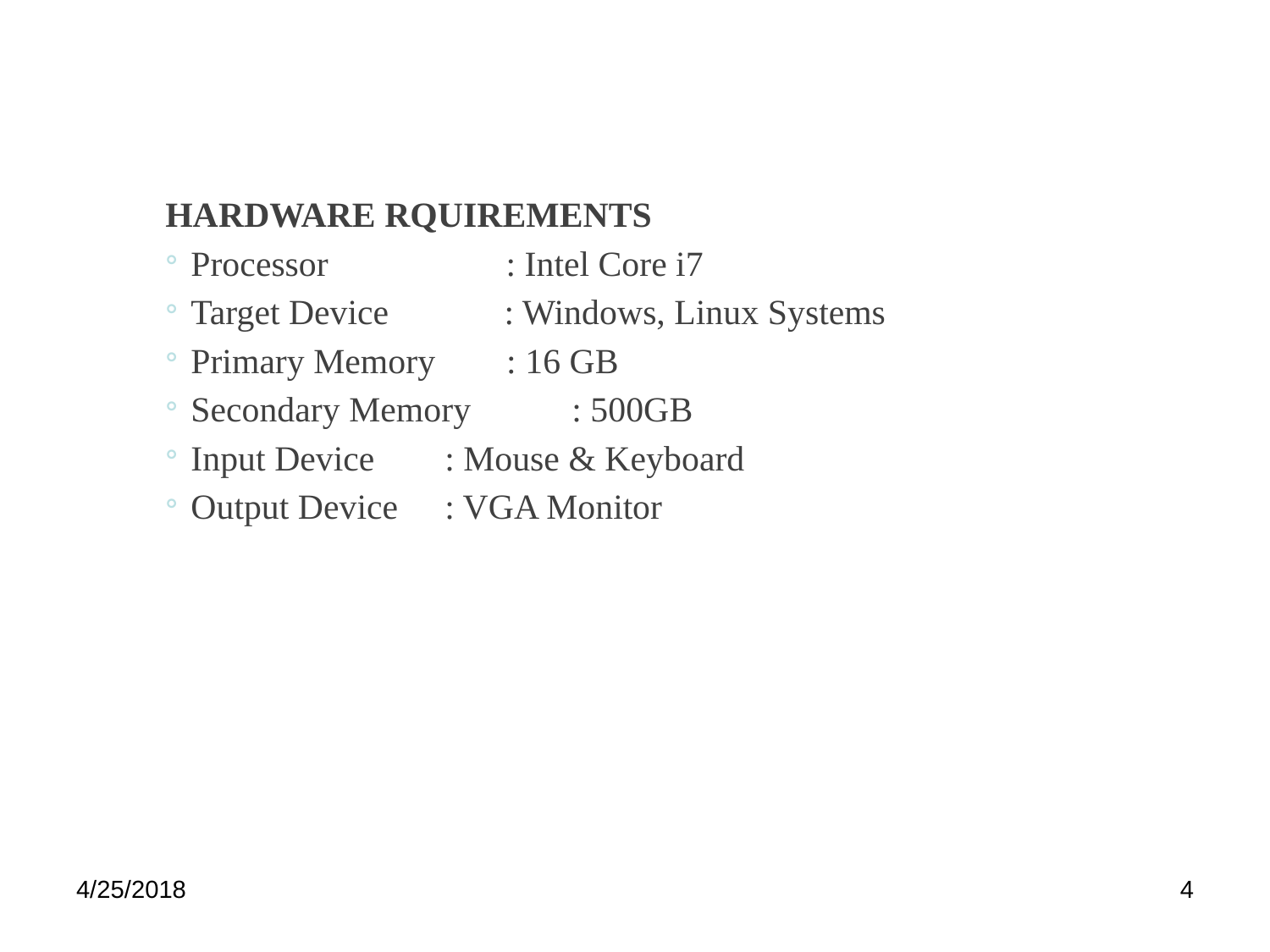

HARDWARE RQUIREMENTS
Processor                    : Intel Core i7
Target Device             : Windows, Linux Systems
Primary Memory        : 16 GB
Secondary Memory   	: 500GB
Input Device    	: Mouse & Keyboard
Output Device     	: VGA Monitor

4/25/2018
4